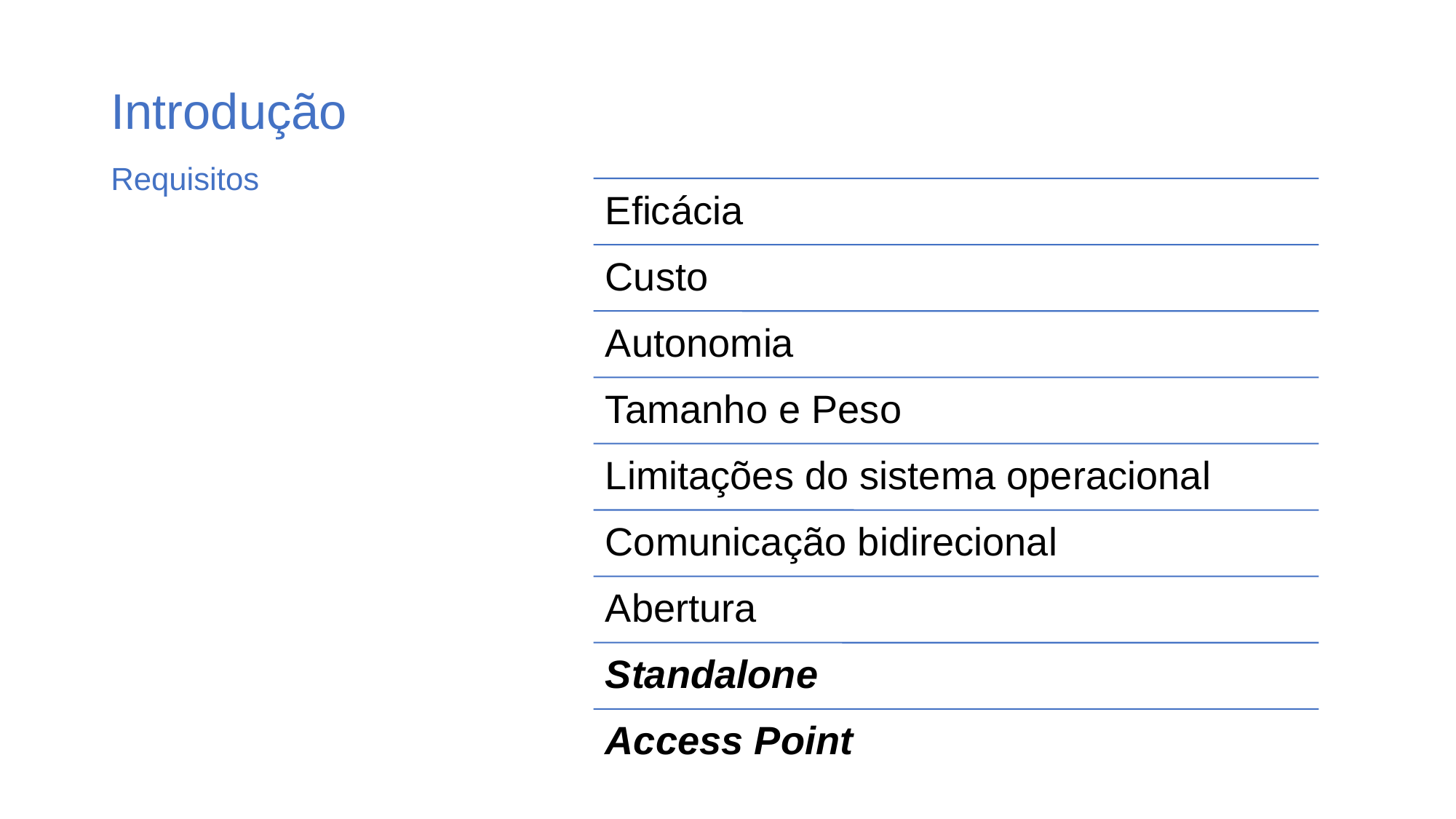

# Introdução Requisitos
Eficácia
Custo
Autonomia
Tamanho e Peso
Limitações do sistema operacional
Comunicação bidirecional
Abertura
Standalone
Access Point